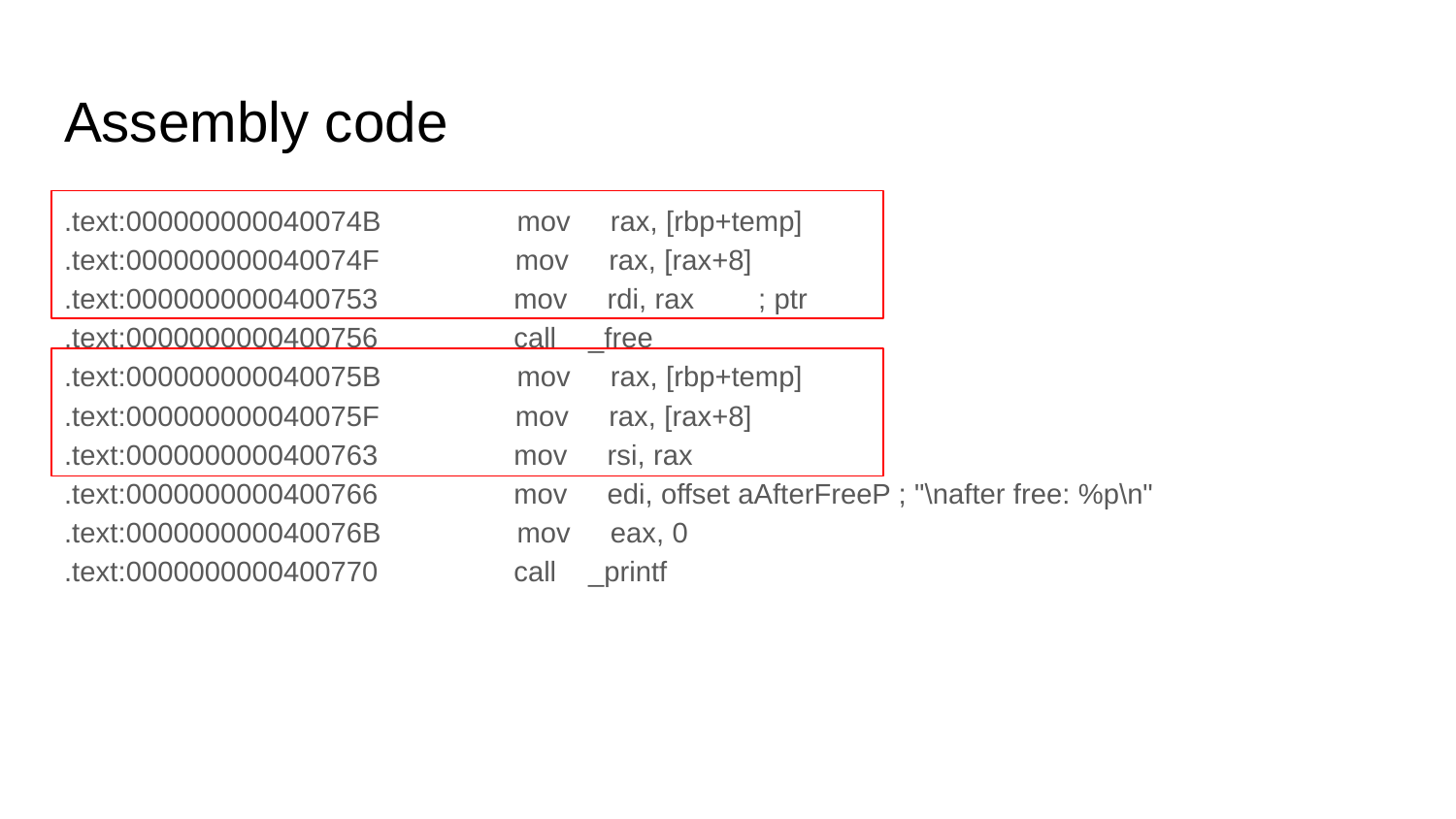

# Assembly code
.text:000000000040074B                 mov     rax, [rbp+temp]
.text:000000000040074F                 mov     rax, [rax+8]
.text:0000000000400753                 mov     rdi, rax        ; ptr
.text:0000000000400756                 call    _free
.text:000000000040075B                 mov     rax, [rbp+temp]
.text:000000000040075F                 mov     rax, [rax+8]
.text:0000000000400763                 mov     rsi, rax
.text:0000000000400766                 mov     edi, offset aAfterFreeP ; "\nafter free: %p\n"
.text:000000000040076B                 mov     eax, 0
.text:0000000000400770                 call    _printf